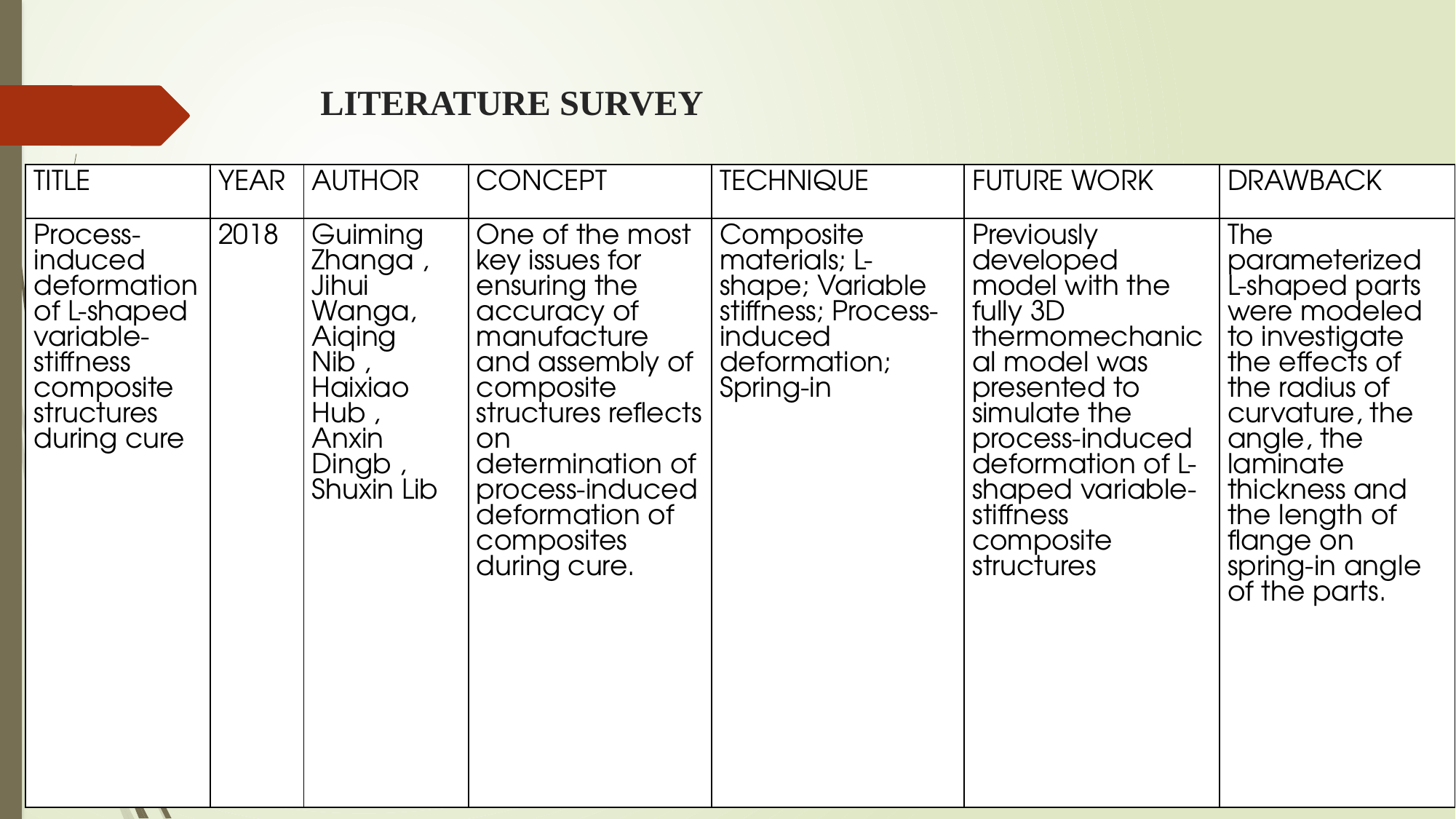

# LITERATURE SURVEY
| TITLE | YEAR | AUTHOR | CONCEPT | TECHNIQUE | FUTURE WORK | DRAWBACK |
| --- | --- | --- | --- | --- | --- | --- |
| Process-induced deformation of L-shaped variable-stiffness composite structures during cure | 2018 | Guiming Zhanga , Jihui Wanga, Aiqing Nib , Haixiao Hub , Anxin Dingb , Shuxin Lib | One of the most key issues for ensuring the accuracy of manufacture and assembly of composite structures reflects on determination of process-induced deformation of composites during cure. | Composite materials; L-shape; Variable stiffness; Process-induced deformation; Spring-in | Previously developed model with the fully 3D thermomechanical model was presented to simulate the process-induced deformation of L-shaped variable-stiffness composite structures | The parameterized L-shaped parts were modeled to investigate the effects of the radius of curvature, the angle, the laminate thickness and the length of flange on spring-in angle of the parts. |